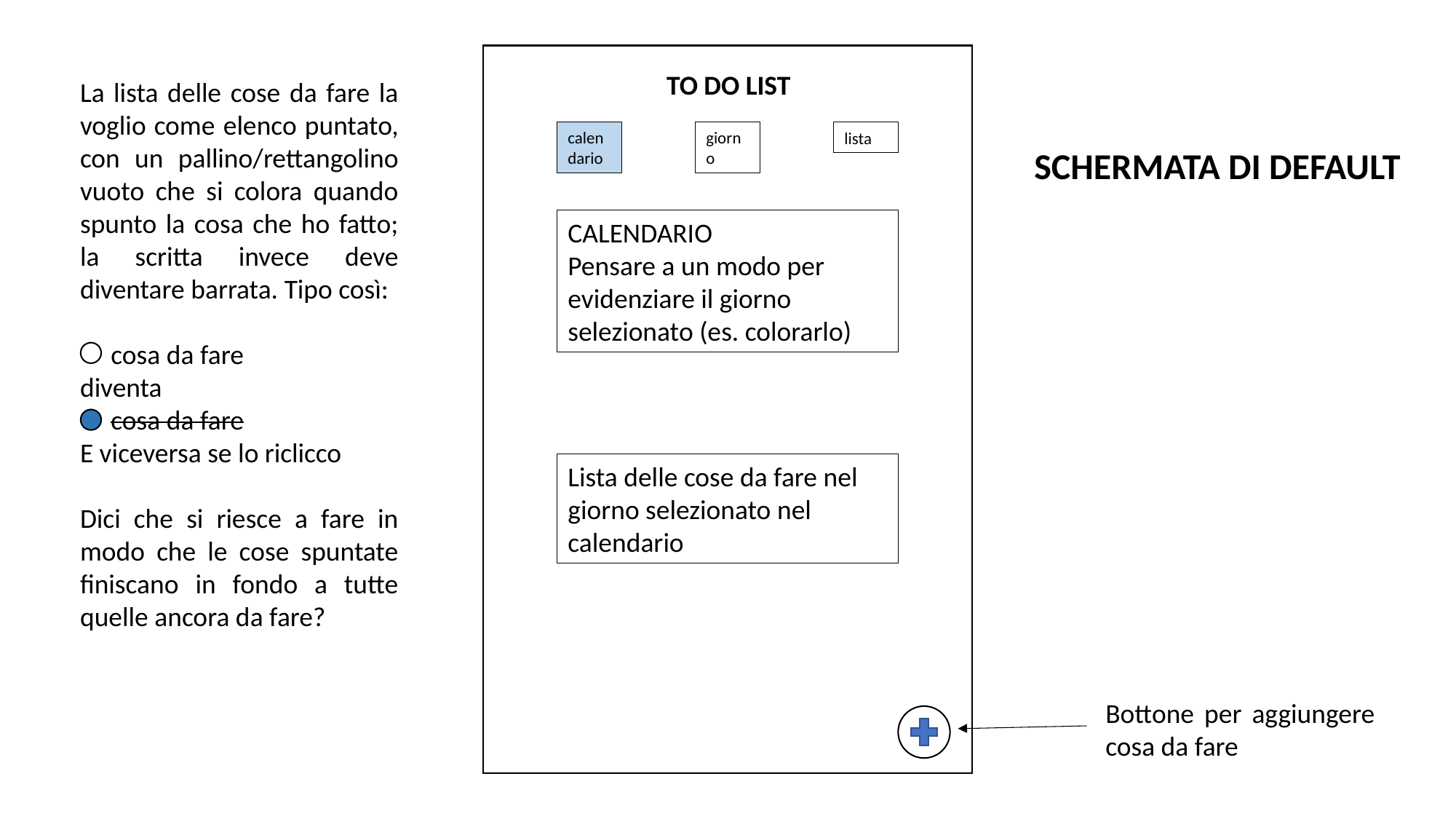

TO DO LIST
La lista delle cose da fare la voglio come elenco puntato, con un pallino/rettangolino vuoto che si colora quando spunto la cosa che ho fatto; la scritta invece deve diventare barrata. Tipo così:

     cosa da fare
diventa
     cosa da fare
E viceversa se lo riclicco

Dici che si riesce a fare in modo che le cose spuntate finiscano in fondo a tutte quelle ancora da fare?

calendario
giorno
lista
SCHERMATA DI DEFAULT
CALENDARIO
Pensare a un modo per evidenziare il giorno selezionato (es. colorarlo)

Lista delle cose da fare nel giorno selezionato nel calendario
Bottone per aggiungere cosa da fare